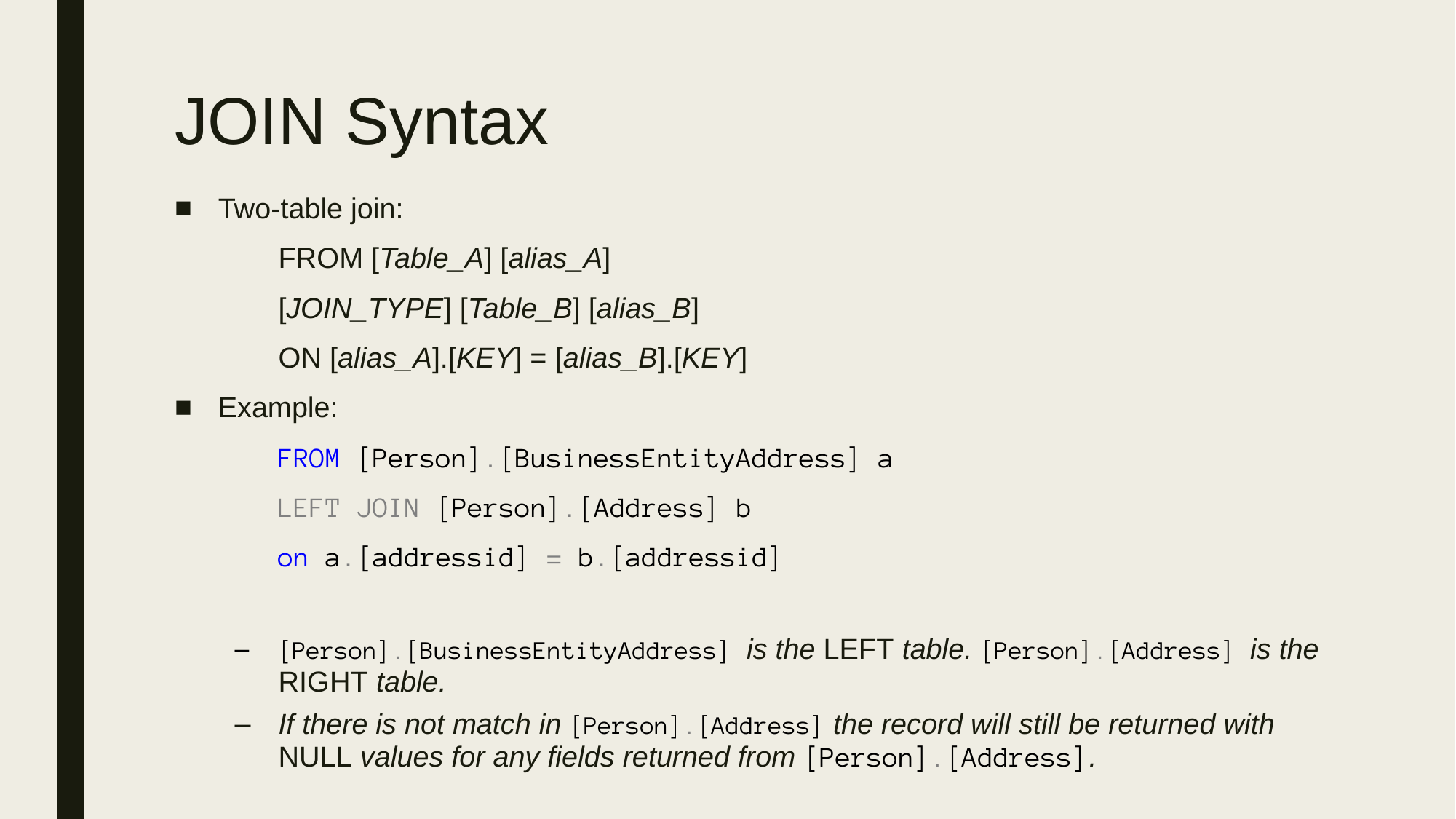

# JOIN Syntax
Two-table join:
	FROM [Table_A] [alias_A]
	[JOIN_TYPE] [Table_B] [alias_B]
	ON [alias_A].[KEY] = [alias_B].[KEY]
Example:
	FROM [Person].[BusinessEntityAddress] a
	LEFT JOIN [Person].[Address] b
	on a.[addressid] = b.[addressid]

[Person].[BusinessEntityAddress] is the LEFT table. [Person].[Address] is the RIGHT table.
If there is not match in [Person].[Address] the record will still be returned with NULL values for any fields returned from [Person].[Address].